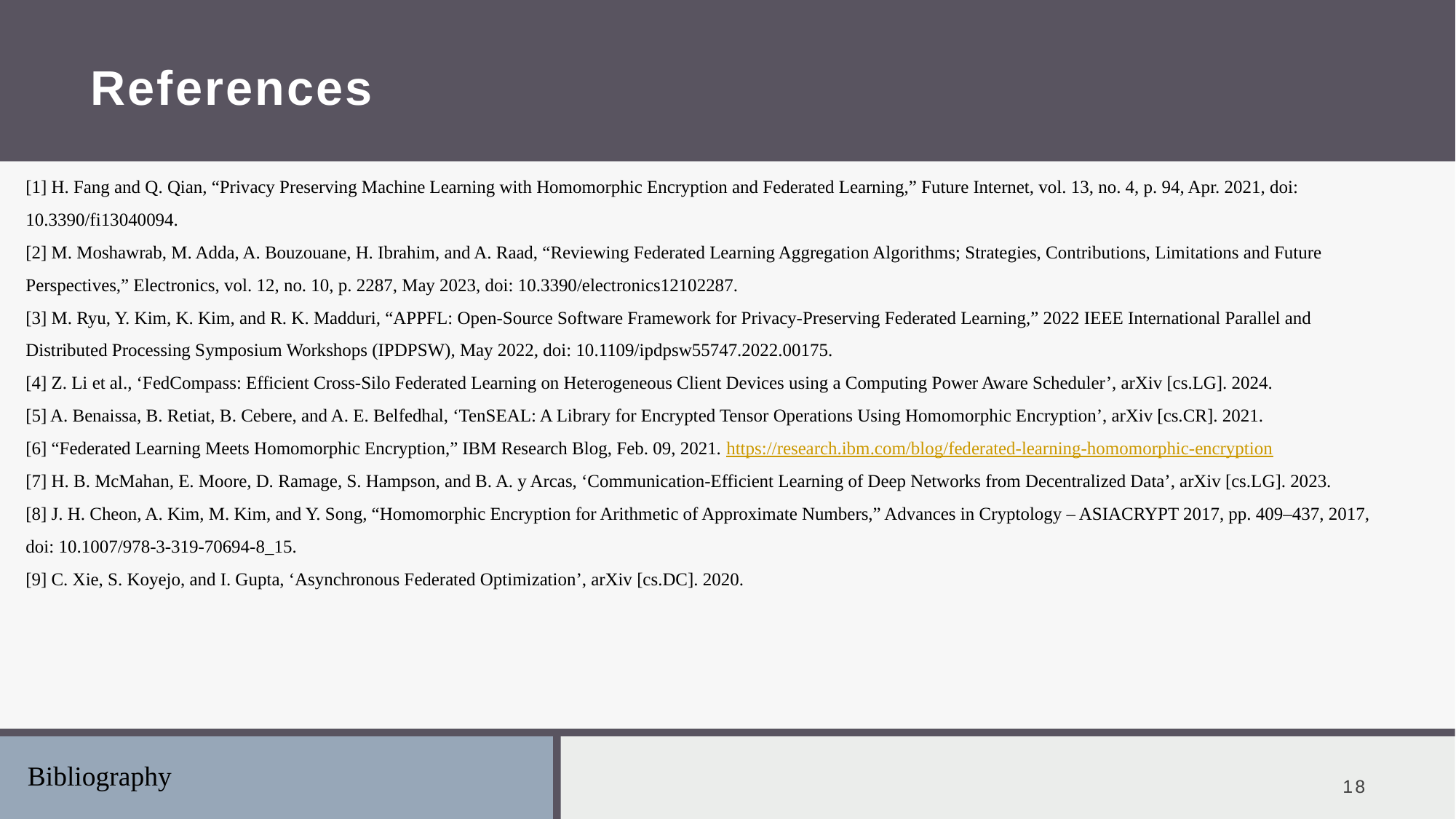

# References
[1] H. Fang and Q. Qian, “Privacy Preserving Machine Learning with Homomorphic Encryption and Federated Learning,” Future Internet, vol. 13, no. 4, p. 94, Apr. 2021, doi: 10.3390/fi13040094.
[2] M. Moshawrab, M. Adda, A. Bouzouane, H. Ibrahim, and A. Raad, “Reviewing Federated Learning Aggregation Algorithms; Strategies, Contributions, Limitations and Future Perspectives,” Electronics, vol. 12, no. 10, p. 2287, May 2023, doi: 10.3390/electronics12102287.
[3] M. Ryu, Y. Kim, K. Kim, and R. K. Madduri, “APPFL: Open-Source Software Framework for Privacy-Preserving Federated Learning,” 2022 IEEE International Parallel and Distributed Processing Symposium Workshops (IPDPSW), May 2022, doi: 10.1109/ipdpsw55747.2022.00175.
[4] Z. Li et al., ‘FedCompass: Efficient Cross-Silo Federated Learning on Heterogeneous Client Devices using a Computing Power Aware Scheduler’, arXiv [cs.LG]. 2024.
[5] A. Benaissa, B. Retiat, B. Cebere, and A. E. Belfedhal, ‘TenSEAL: A Library for Encrypted Tensor Operations Using Homomorphic Encryption’, arXiv [cs.CR]. 2021.
[6] “Federated Learning Meets Homomorphic Encryption,” IBM Research Blog, Feb. 09, 2021. https://research.ibm.com/blog/federated-learning-homomorphic-encryption
[7] H. B. McMahan, E. Moore, D. Ramage, S. Hampson, and B. A. y Arcas, ‘Communication-Efficient Learning of Deep Networks from Decentralized Data’, arXiv [cs.LG]. 2023.
[8] J. H. Cheon, A. Kim, M. Kim, and Y. Song, “Homomorphic Encryption for Arithmetic of Approximate Numbers,” Advances in Cryptology – ASIACRYPT 2017, pp. 409–437, 2017, doi: 10.1007/978-3-319-70694-8_15.
[9] C. Xie, S. Koyejo, and I. Gupta, ‘Asynchronous Federated Optimization’, arXiv [cs.DC]. 2020.

Bibliography
18